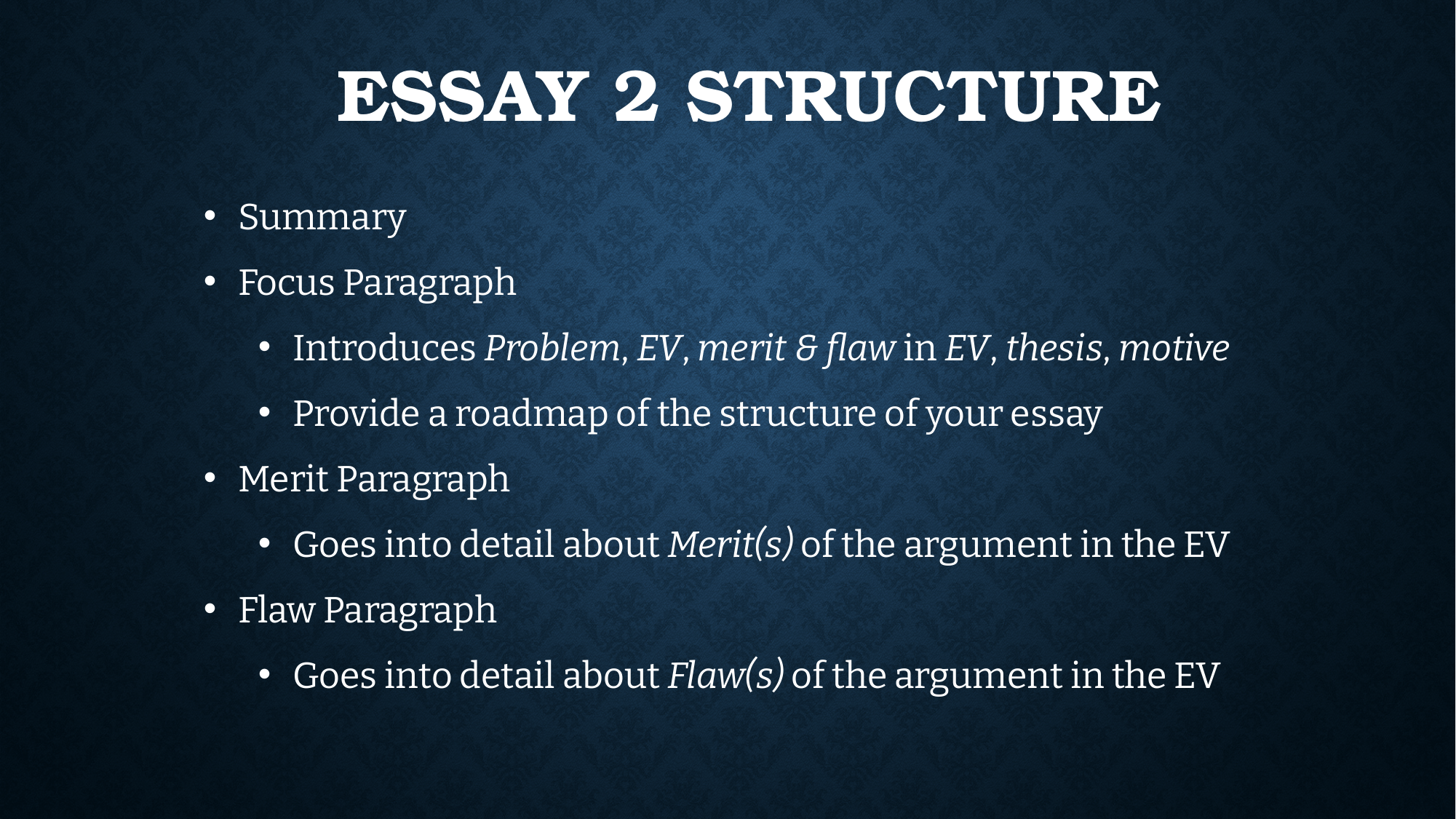

# Essay 2 Structure
Summary
Focus Paragraph
Introduces Problem, EV, merit & flaw in EV, thesis, motive
Provide a roadmap of the structure of your essay
Merit Paragraph
Goes into detail about Merit(s) of the argument in the EV
Flaw Paragraph
Goes into detail about Flaw(s) of the argument in the EV